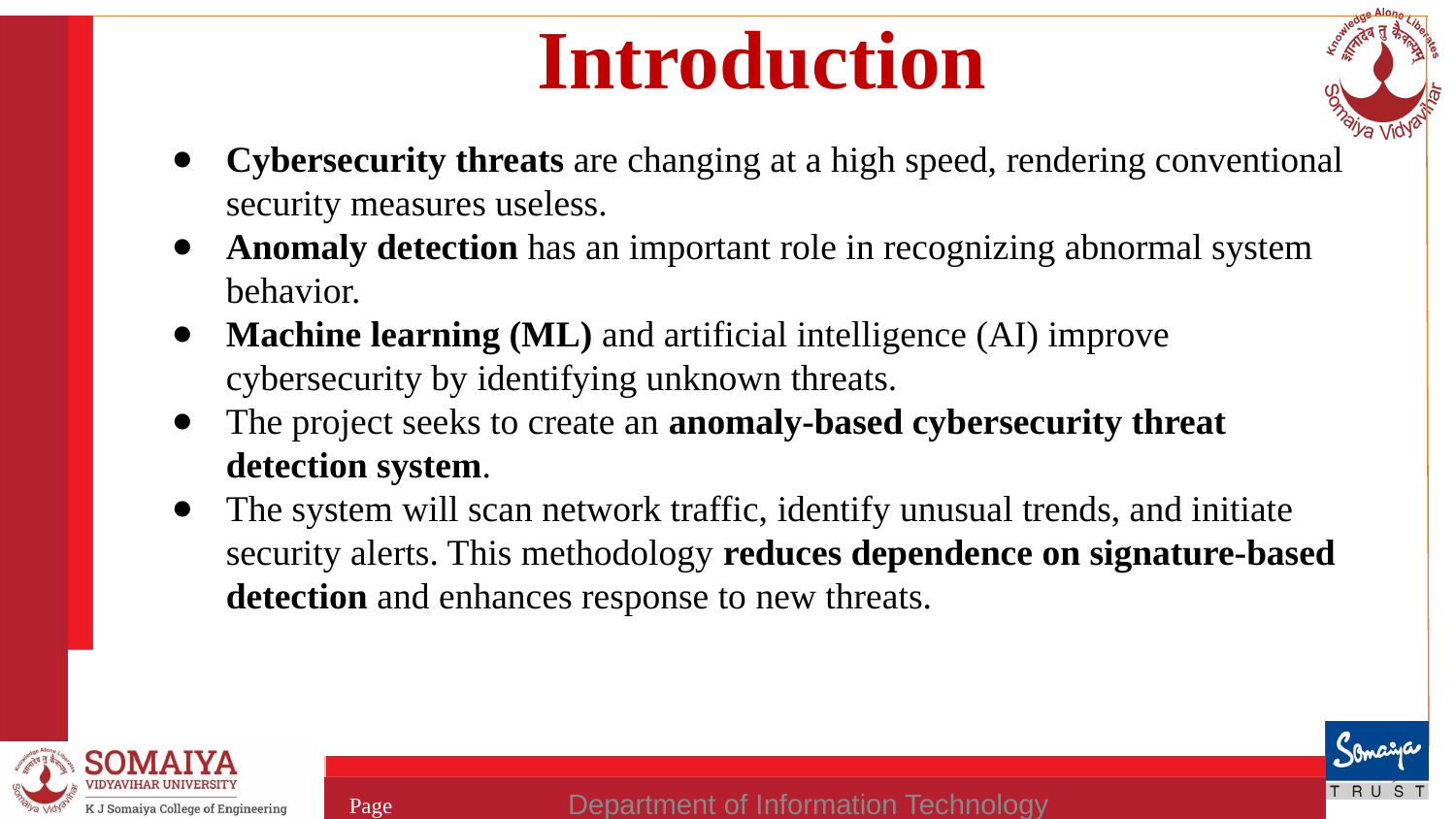

# Introduction
Cybersecurity threats are changing at a high speed, rendering conventional security measures useless.
Anomaly detection has an important role in recognizing abnormal system behavior.
Machine learning (ML) and artificial intelligence (AI) improve cybersecurity by identifying unknown threats.
The project seeks to create an anomaly-based cybersecurity threat detection system.
The system will scan network traffic, identify unusual trends, and initiate security alerts. This methodology reduces dependence on signature-based detection and enhances response to new threats.
Department of Information Technology

Page